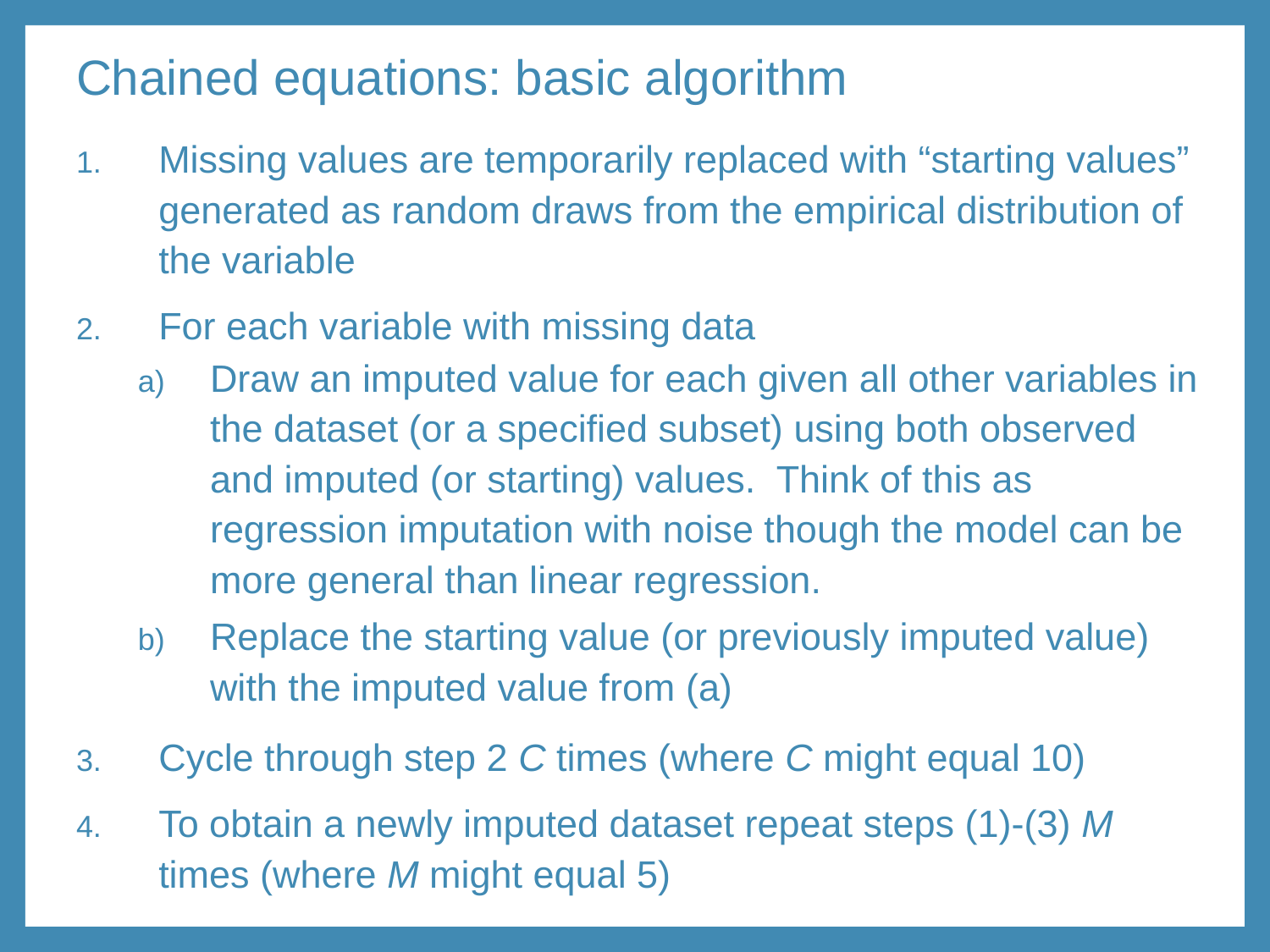

# Chained equations: basic algorithm
Missing values are temporarily replaced with “starting values” generated as random draws from the empirical distribution of the variable
For each variable with missing data
Draw an imputed value for each given all other variables in the dataset (or a specified subset) using both observed and imputed (or starting) values.  Think of this as regression imputation with noise though the model can be more general than linear regression.
Replace the starting value (or previously imputed value) with the imputed value from (a)
Cycle through step 2 C times (where C might equal 10)
To obtain a newly imputed dataset repeat steps (1)-(3) M times (where M might equal 5)